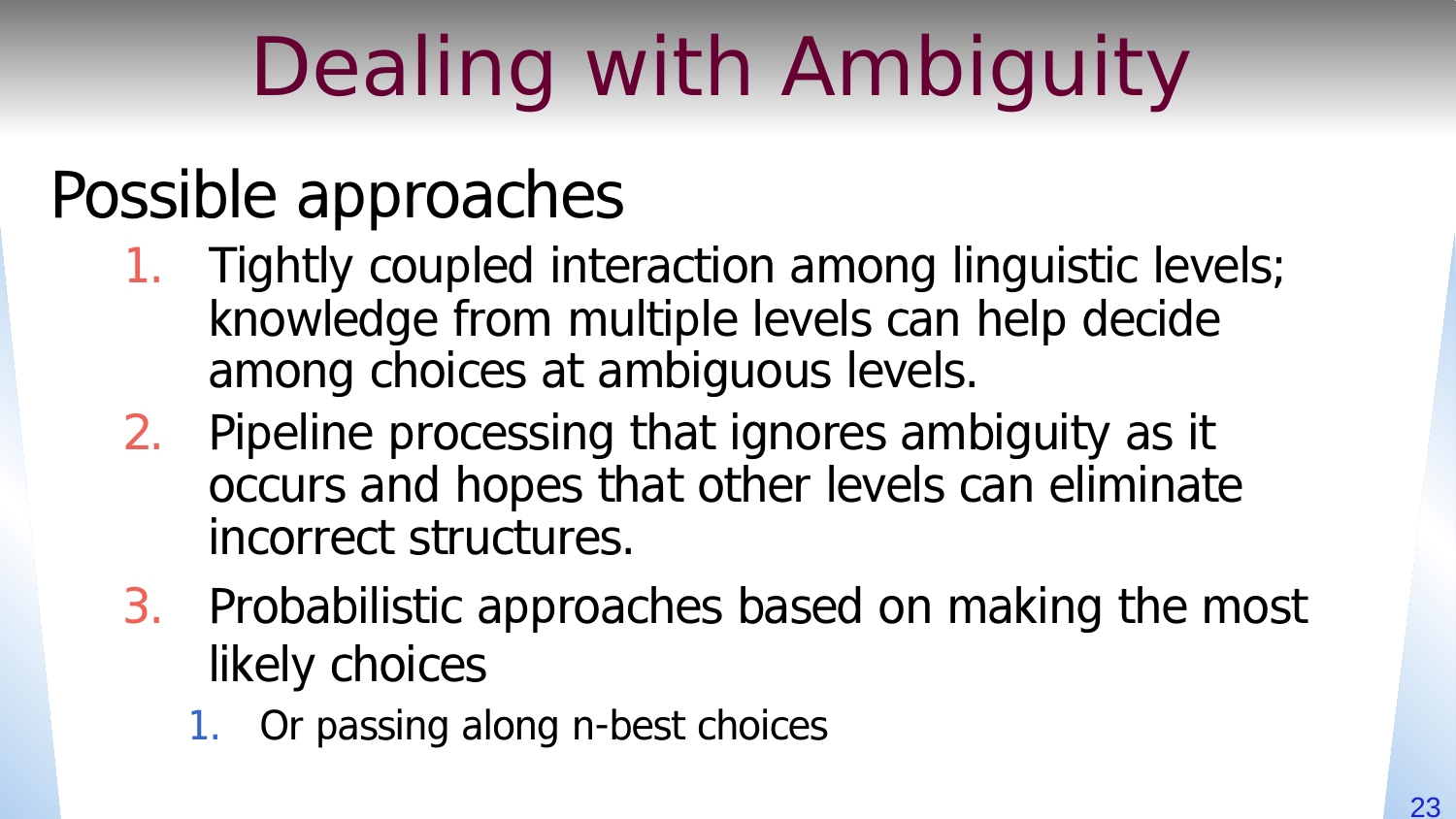

# Dealing with Ambiguity
Possible approaches
Tightly coupled interaction among linguistic levels; knowledge from multiple levels can help decide among choices at ambiguous levels.
Pipeline processing that ignores ambiguity as it occurs and hopes that other levels can eliminate incorrect structures.
Probabilistic approaches based on making the most likely choices
Or passing along n-best choices

23